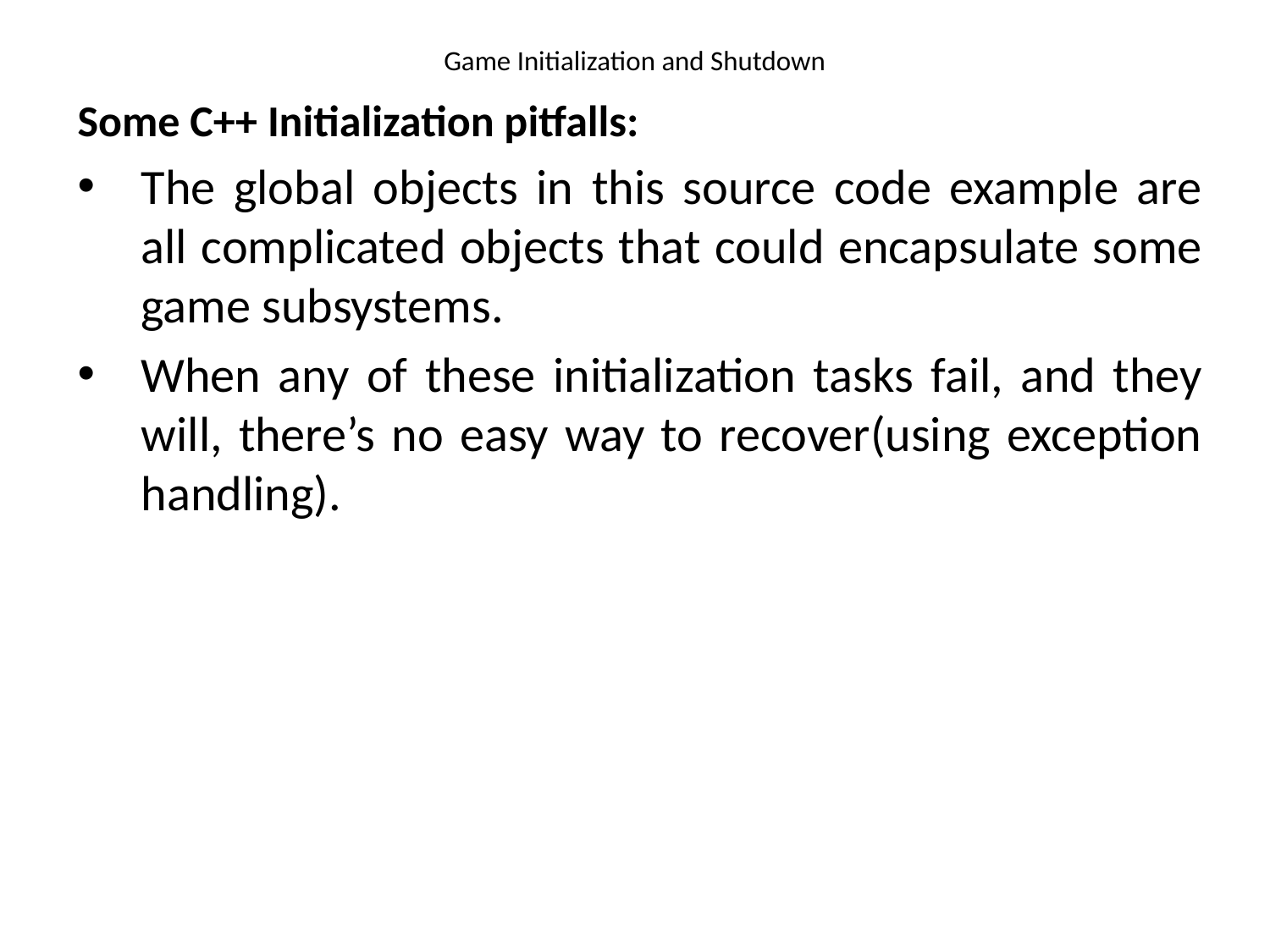

# Game Initialization and Shutdown
Some C++ Initialization pitfalls:
The global objects in this source code example are all complicated objects that could encapsulate some game subsystems.
When any of these initialization tasks fail, and they will, there’s no easy way to recover(using exception handling).